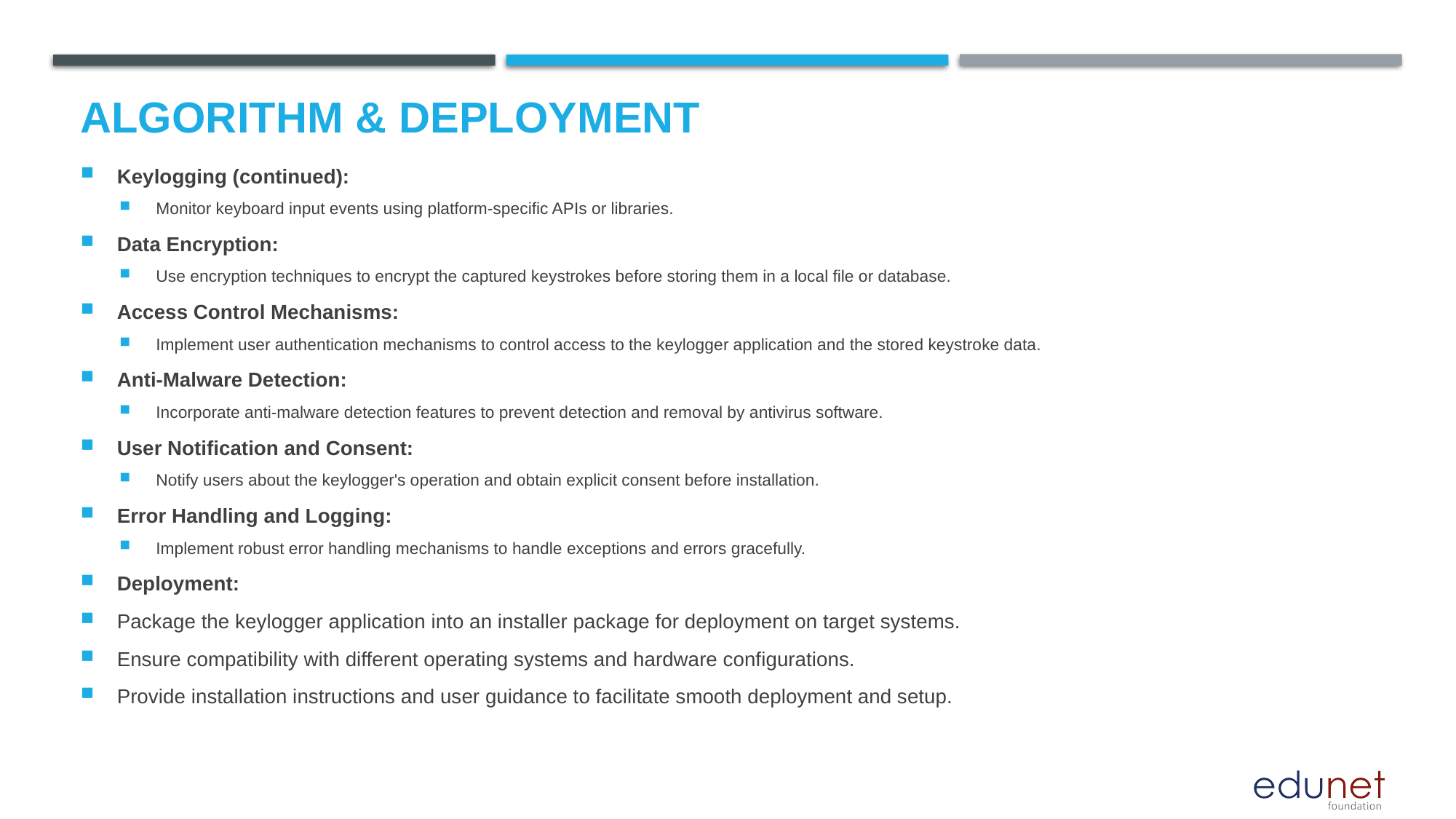

# Algorithm & Deployment
Keylogging (continued):
Monitor keyboard input events using platform-specific APIs or libraries.
Data Encryption:
Use encryption techniques to encrypt the captured keystrokes before storing them in a local file or database.
Access Control Mechanisms:
Implement user authentication mechanisms to control access to the keylogger application and the stored keystroke data.
Anti-Malware Detection:
Incorporate anti-malware detection features to prevent detection and removal by antivirus software.
User Notification and Consent:
Notify users about the keylogger's operation and obtain explicit consent before installation.
Error Handling and Logging:
Implement robust error handling mechanisms to handle exceptions and errors gracefully.
Deployment:
Package the keylogger application into an installer package for deployment on target systems.
Ensure compatibility with different operating systems and hardware configurations.
Provide installation instructions and user guidance to facilitate smooth deployment and setup.